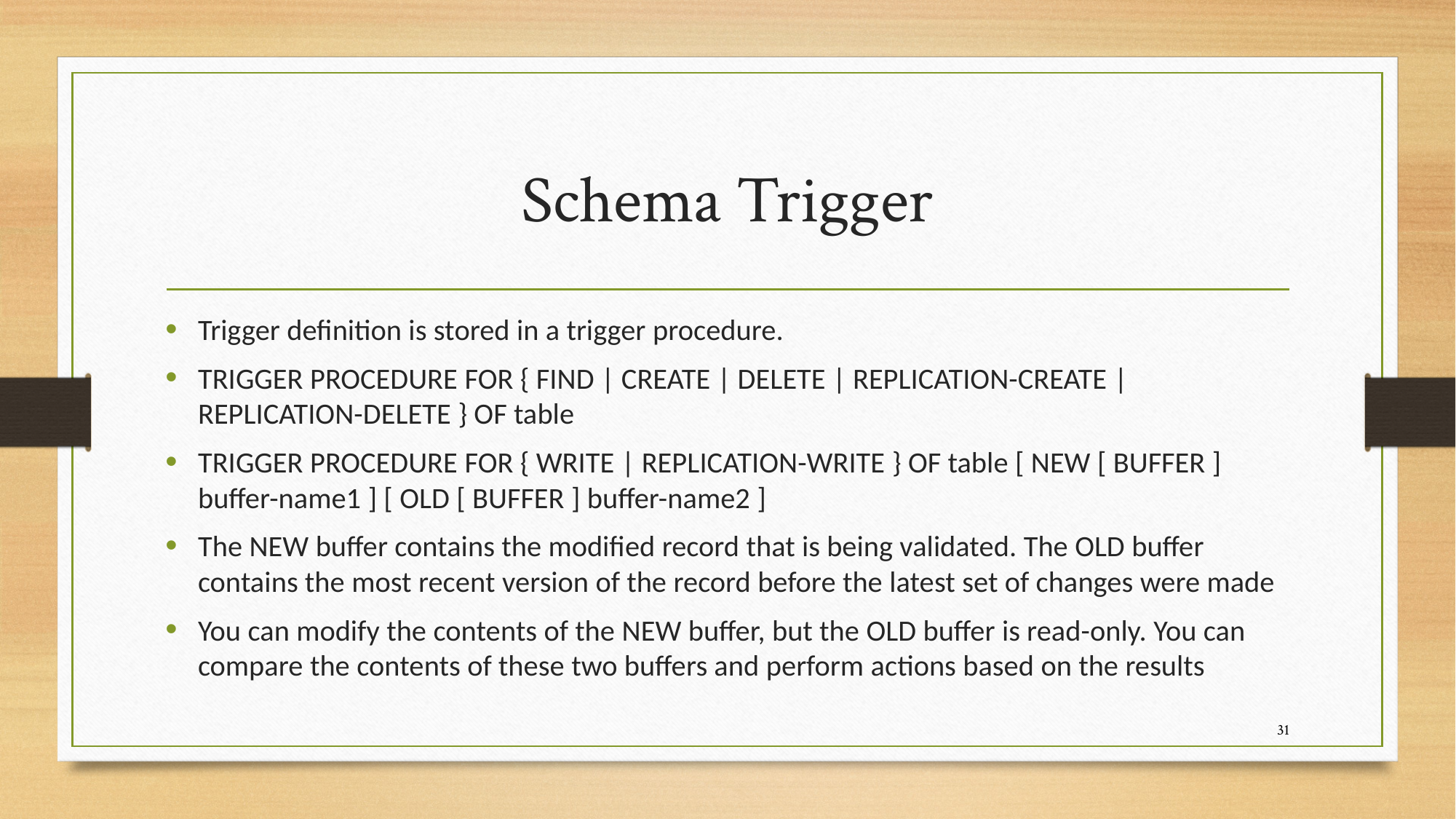

# Schema Trigger
Trigger definition is stored in a trigger procedure.
TRIGGER PROCEDURE FOR { FIND | CREATE | DELETE | REPLICATION-CREATE | REPLICATION-DELETE } OF table
TRIGGER PROCEDURE FOR { WRITE | REPLICATION-WRITE } OF table [ NEW [ BUFFER ] buffer-name1 ] [ OLD [ BUFFER ] buffer-name2 ]
The NEW buffer contains the modified record that is being validated. The OLD buffer contains the most recent version of the record before the latest set of changes were made
You can modify the contents of the NEW buffer, but the OLD buffer is read-only. You can compare the contents of these two buffers and perform actions based on the results
31